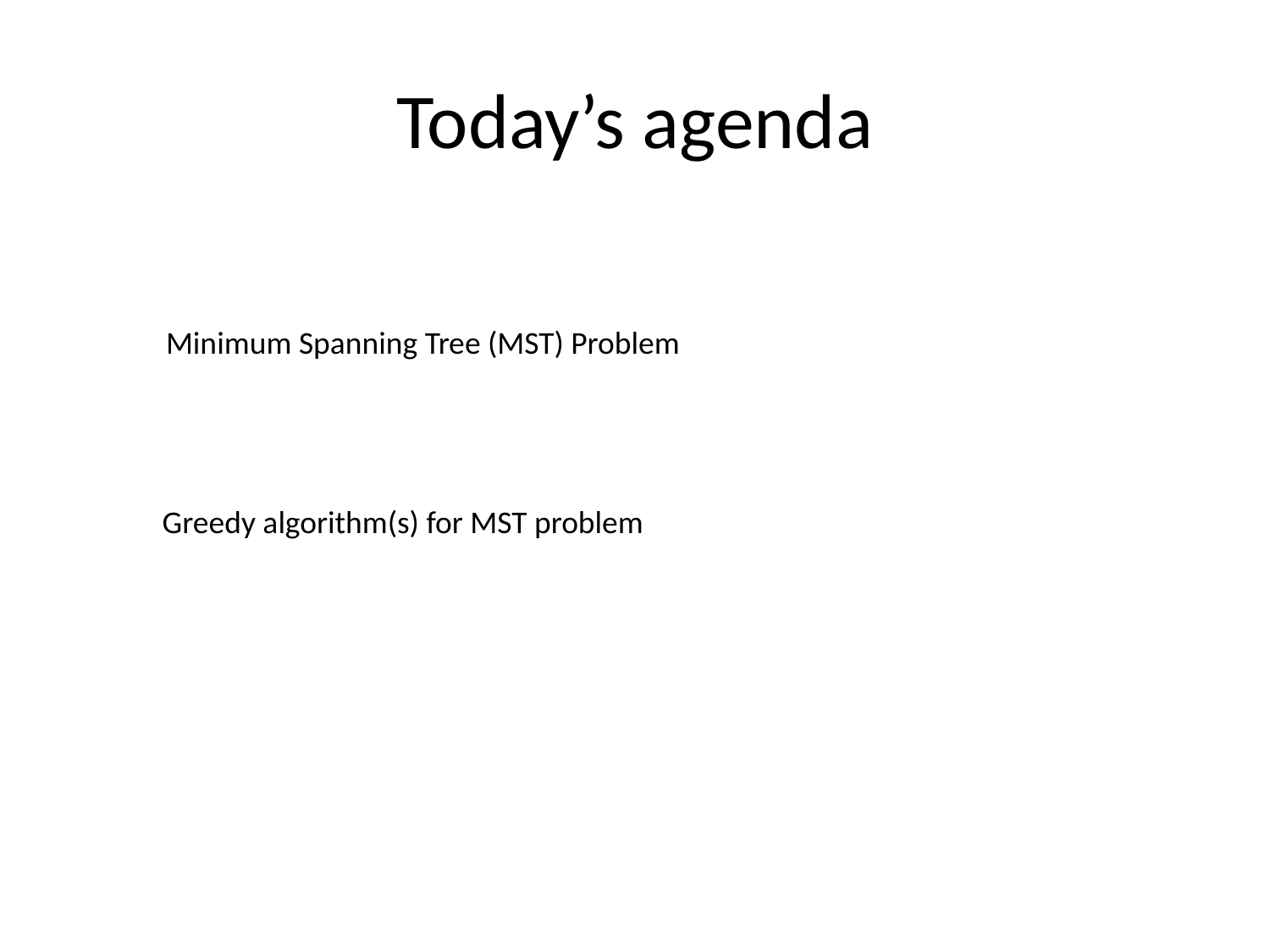

# Today’s agenda
Minimum Spanning Tree (MST) Problem
Greedy algorithm(s) for MST problem